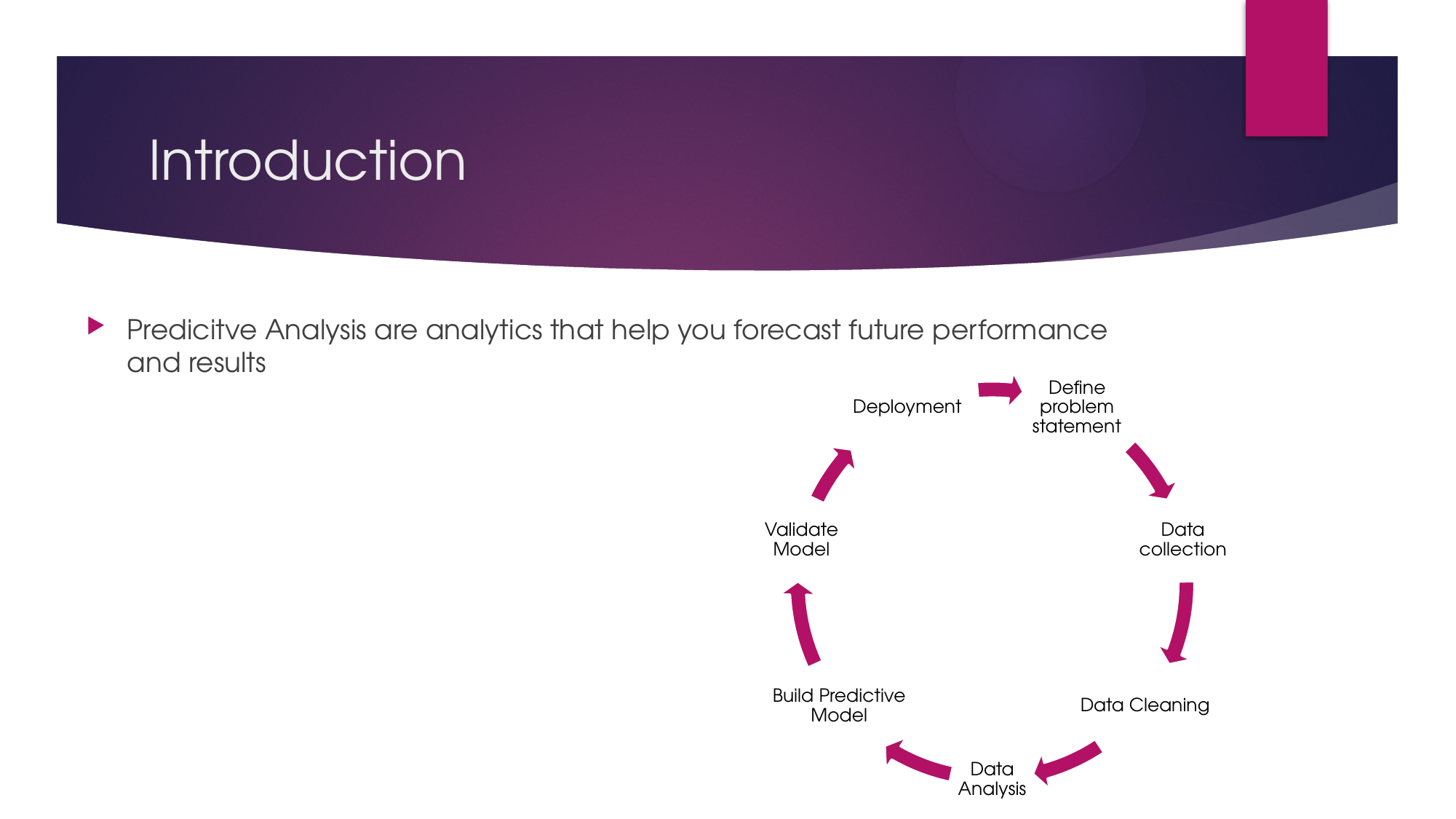

# Introduction
Predicitve Analysis are analytics that help you forecast future performance and results
Define problem statement
Data collection
Data Cleaning
Data Analysis
Build Predictive Model
Validate Model
Deployment